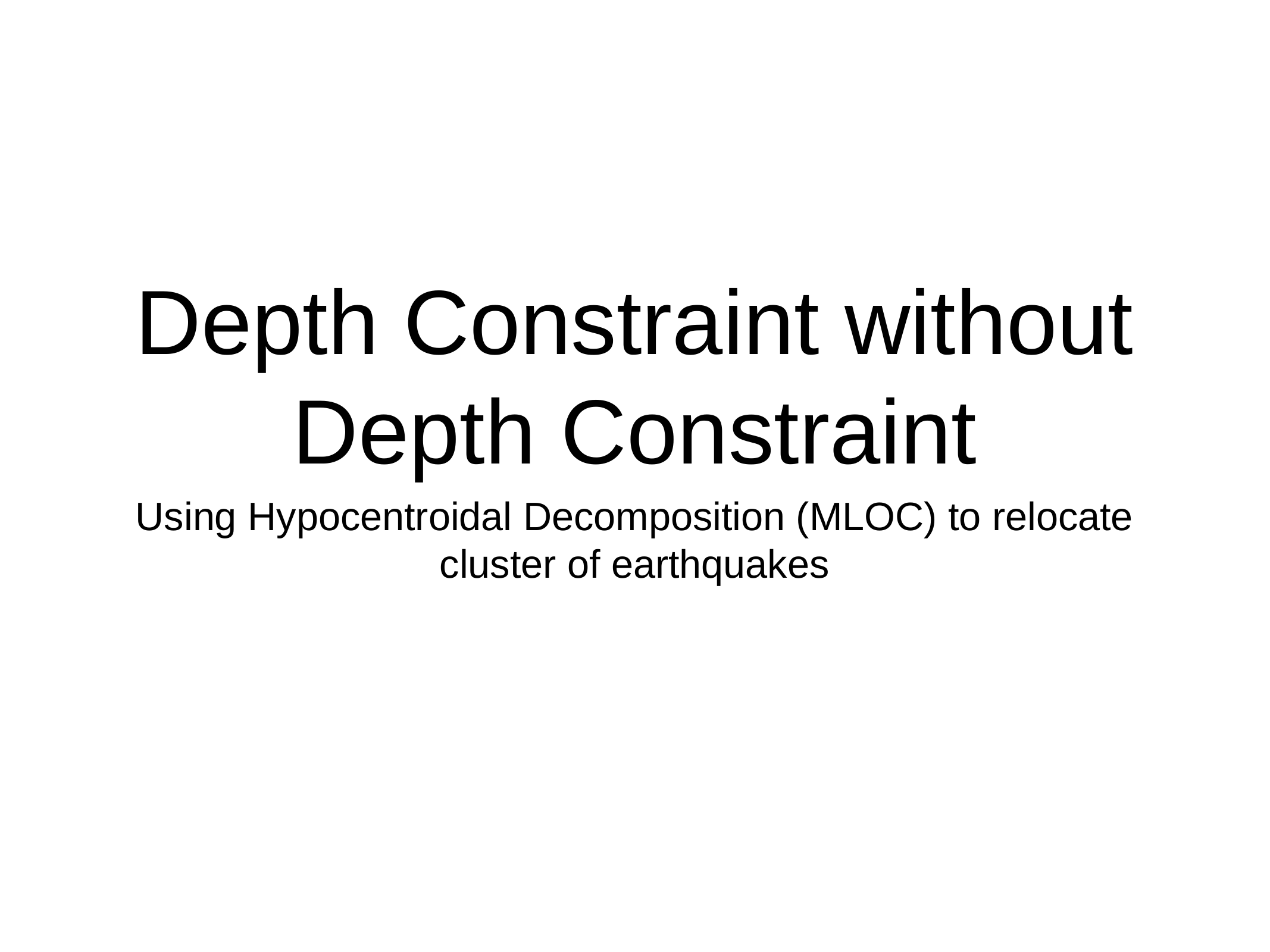

# Depth Constraint without Depth Constraint
Using Hypocentroidal Decomposition (MLOC) to relocate cluster of earthquakes